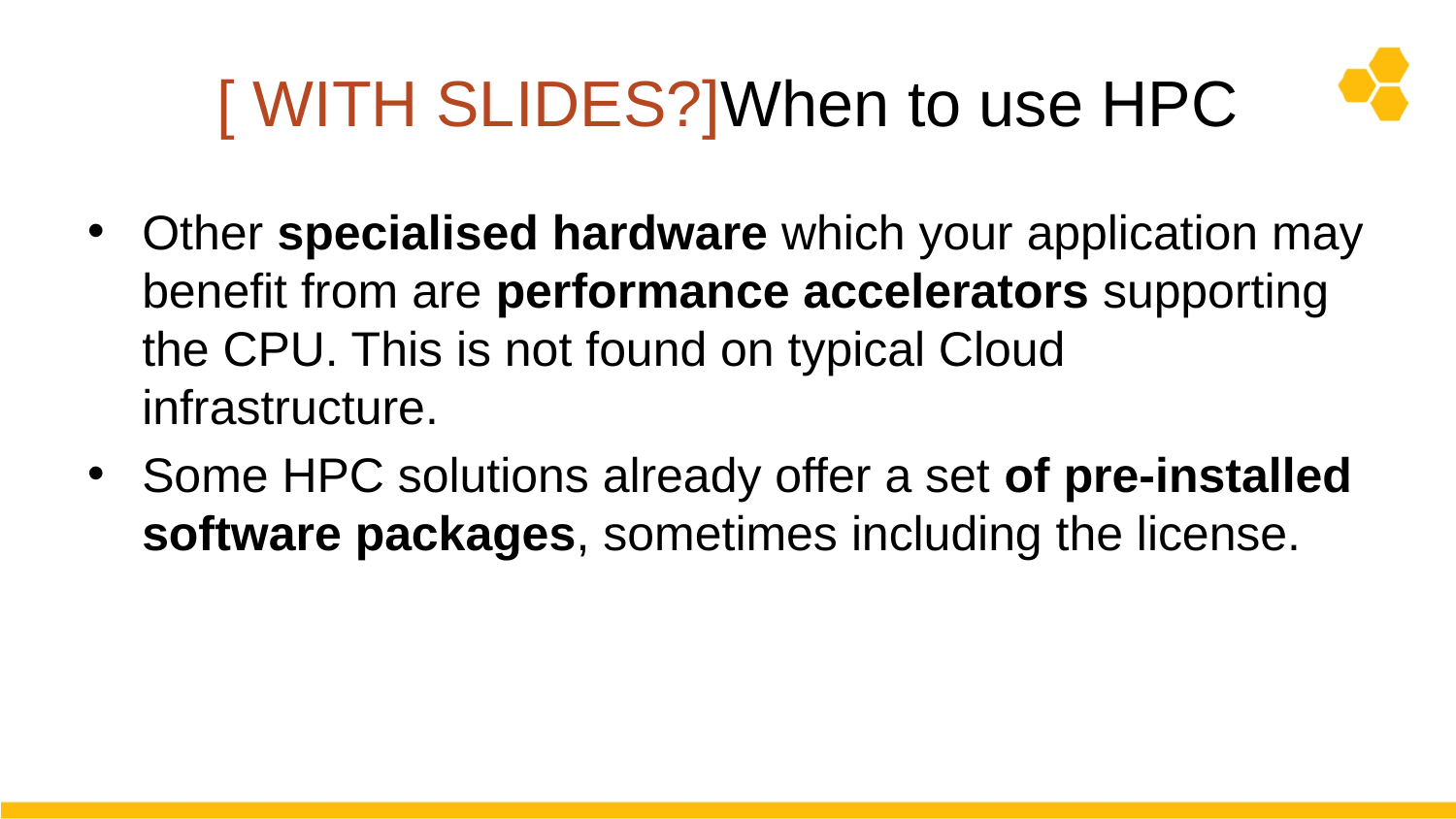

# [ WITH SLIDES?]When to use HPC
Other specialised hardware which your application may benefit from are performance accelerators supporting the CPU. This is not found on typical Cloud infrastructure.
Some HPC solutions already offer a set of pre-installed software packages, sometimes including the license.